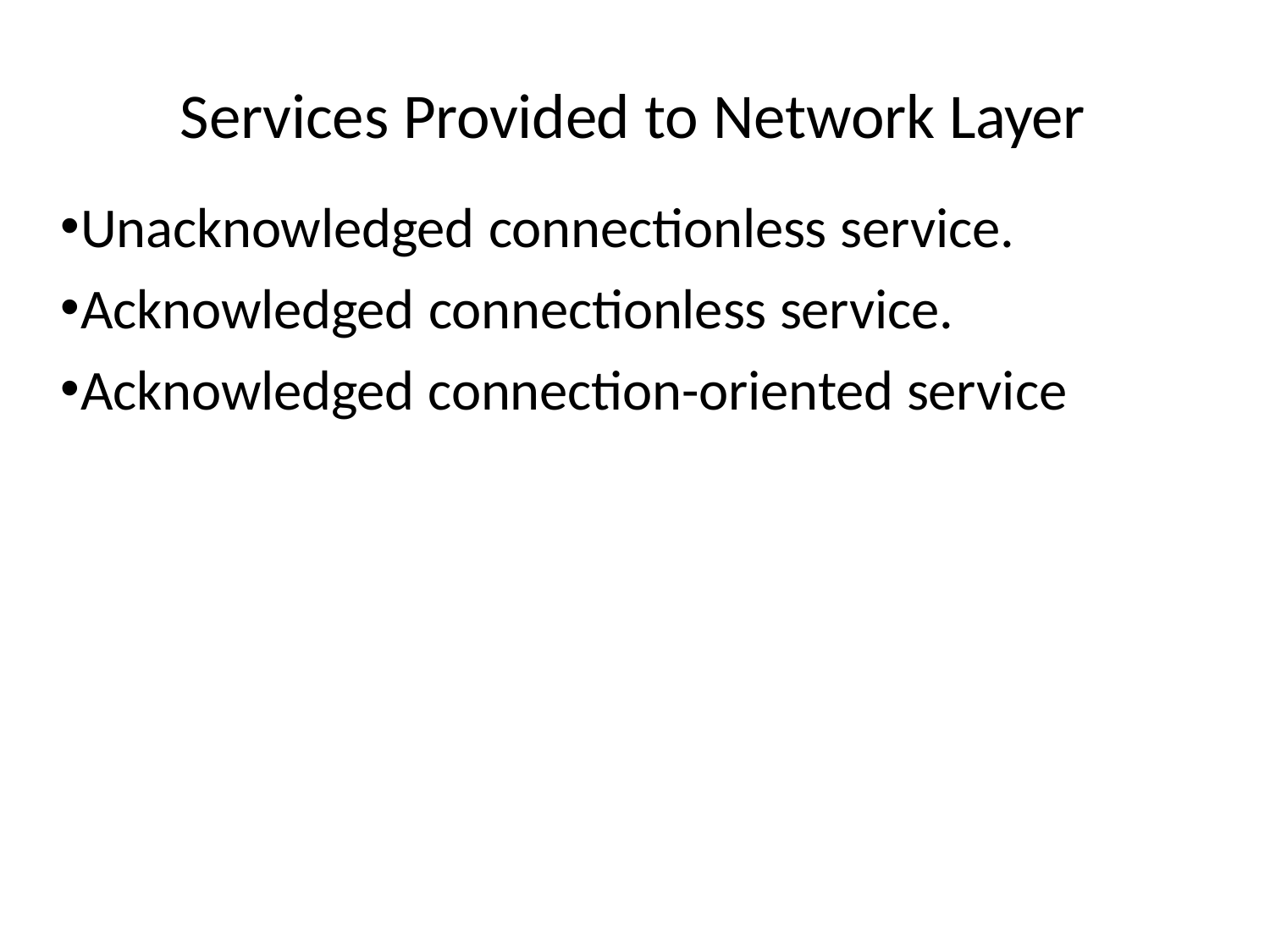

# Services Provided to Network Layer
Unacknowledged connectionless service.
Acknowledged connectionless service.
Acknowledged connection-oriented service